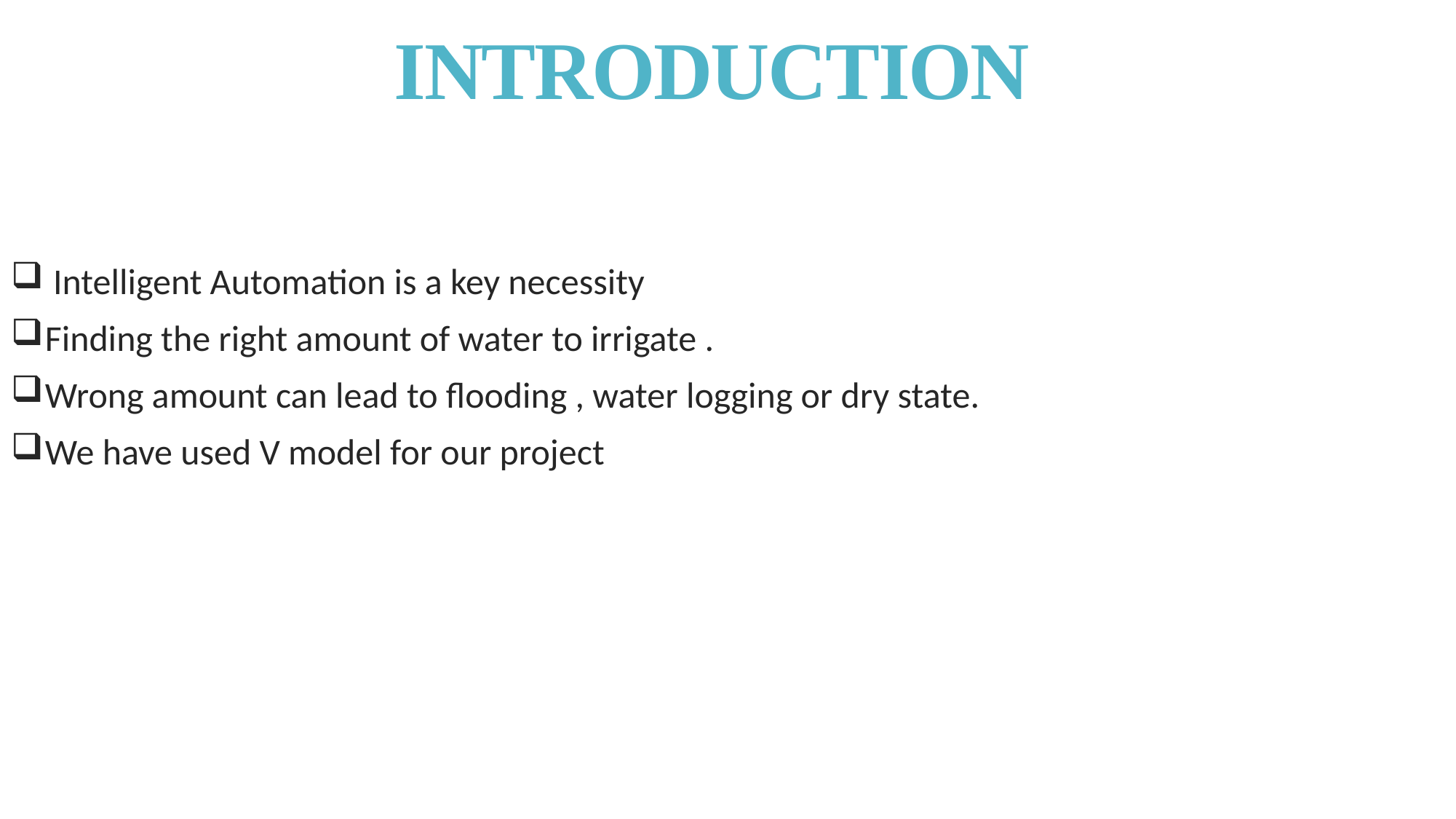

INTRODUCTION

 Intelligent Automation is a key necessity
Finding the right amount of water to irrigate .
Wrong amount can lead to flooding , water logging or dry state.
We have used V model for our project